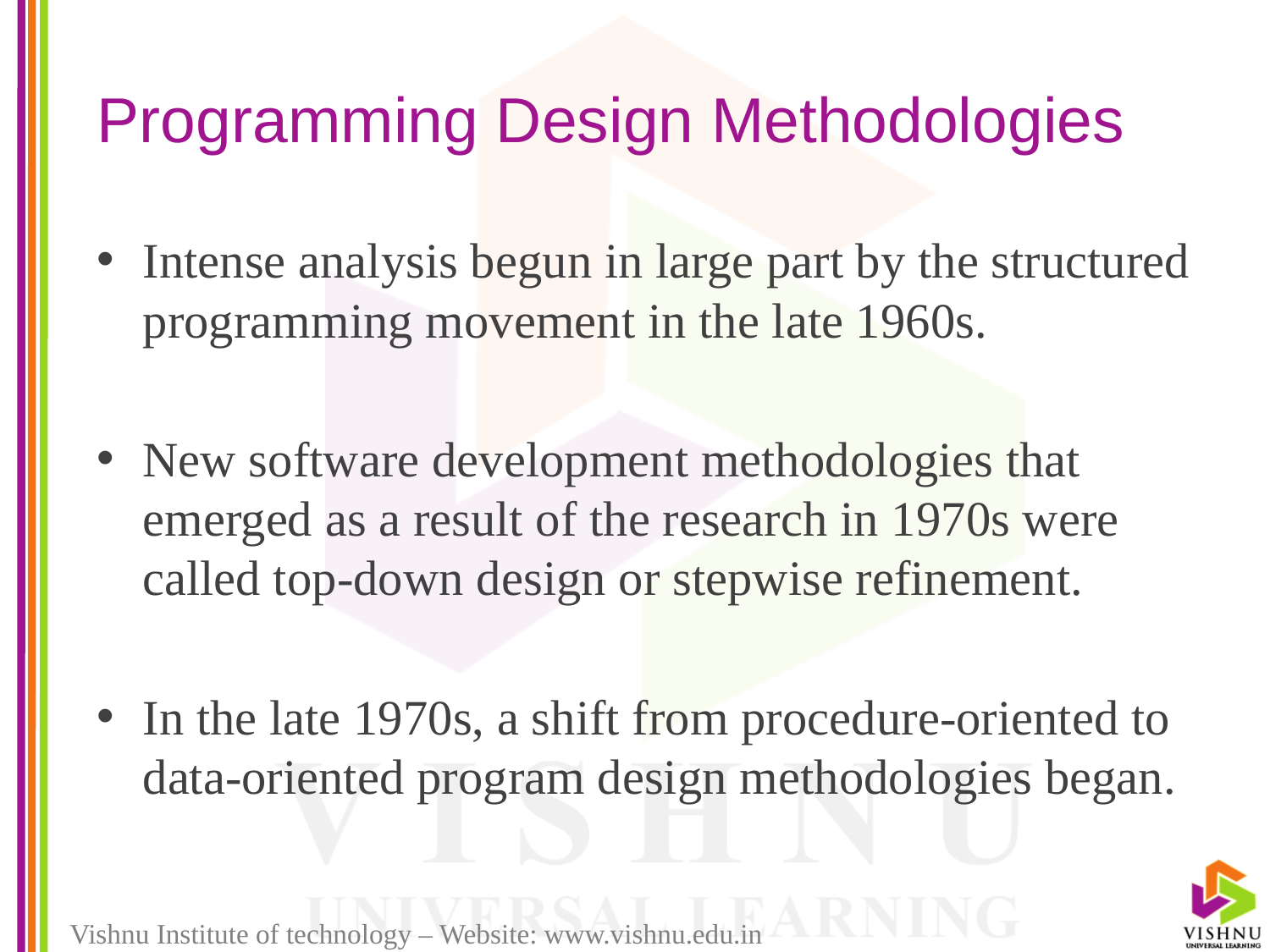

# Programming Design Methodologies
Intense analysis begun in large part by the structured programming movement in the late 1960s.

New software development methodologies that emerged as a result of the research in 1970s were called top-down design or stepwise refinement.

In the late 1970s, a shift from procedure-oriented to data-oriented program design methodologies began.